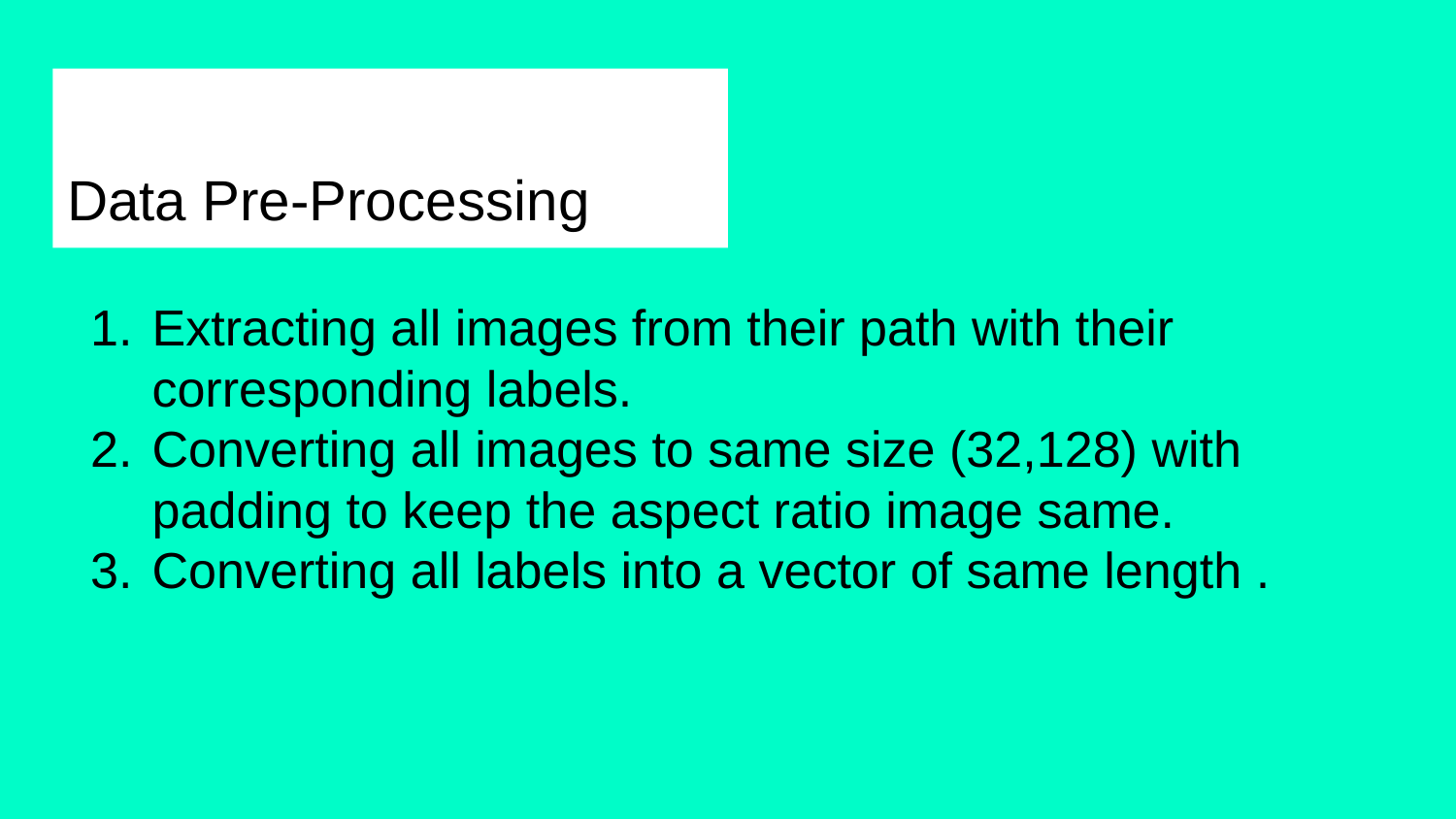

# Data Pre-Processing

Extracting all images from their path with their corresponding labels.
Converting all images to same size (32,128) with padding to keep the aspect ratio image same.
Converting all labels into a vector of same length .